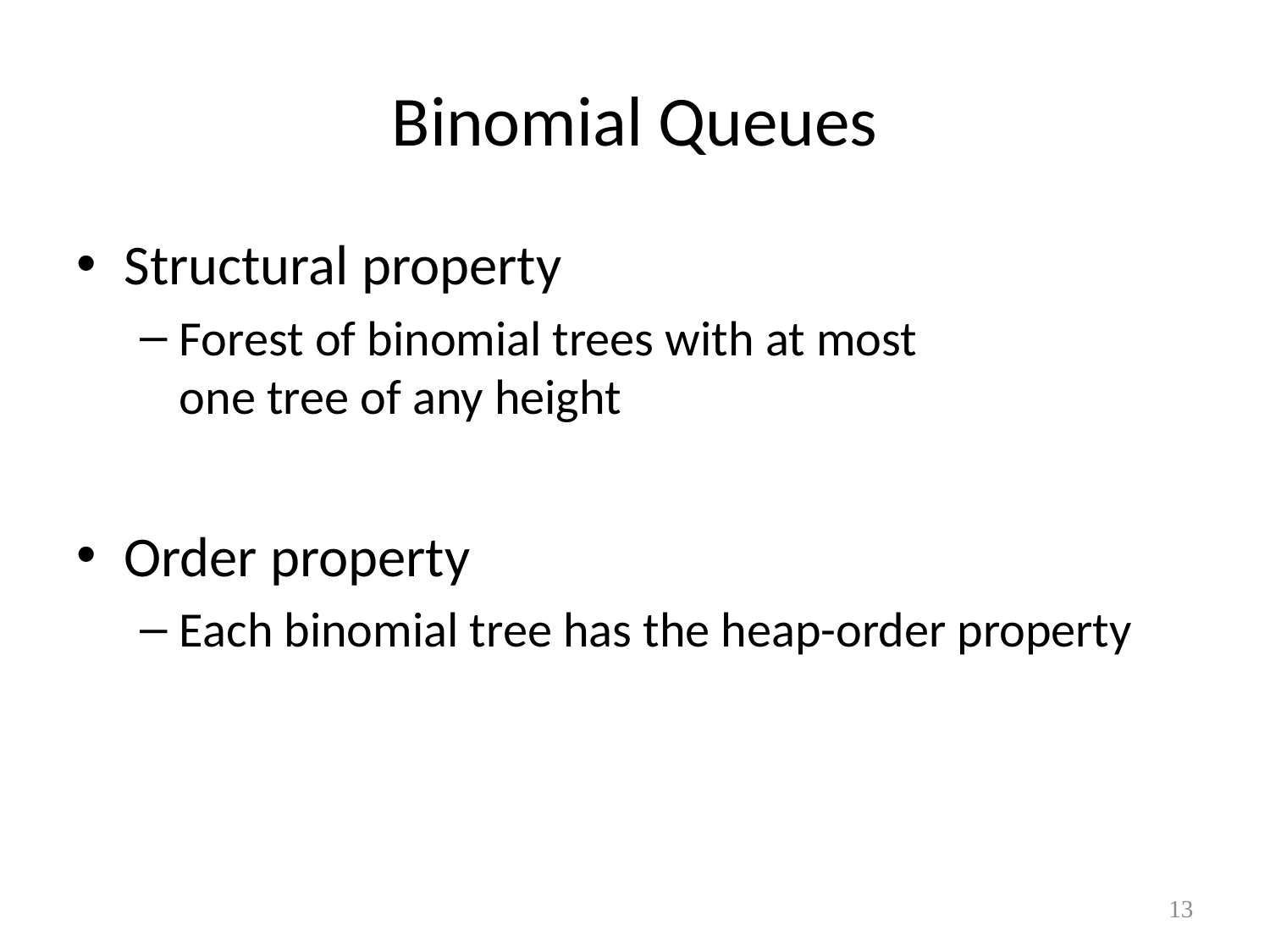

# Binomial Queues
Structural property
Forest of binomial trees with at most
one tree of any height

Order property
Each binomial tree has the heap-order property
13